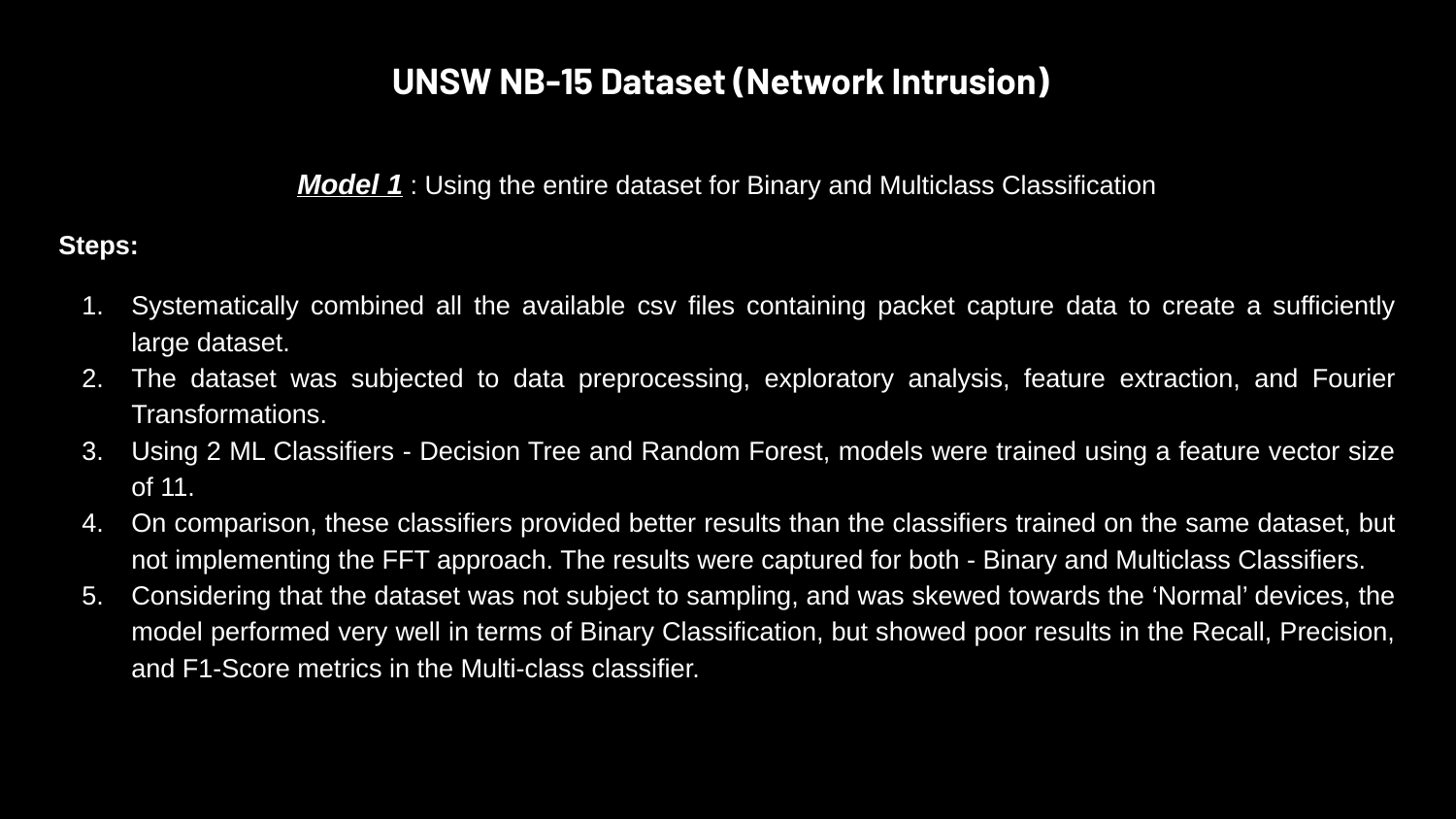

UNSW NB-15 Dataset (Network Intrusion)
Model 1 : Using the entire dataset for Binary and Multiclass Classification
Steps:
Systematically combined all the available csv files containing packet capture data to create a sufficiently large dataset.
The dataset was subjected to data preprocessing, exploratory analysis, feature extraction, and Fourier Transformations.
Using 2 ML Classifiers - Decision Tree and Random Forest, models were trained using a feature vector size of 11.
On comparison, these classifiers provided better results than the classifiers trained on the same dataset, but not implementing the FFT approach. The results were captured for both - Binary and Multiclass Classifiers.
Considering that the dataset was not subject to sampling, and was skewed towards the ‘Normal’ devices, the model performed very well in terms of Binary Classification, but showed poor results in the Recall, Precision, and F1-Score metrics in the Multi-class classifier.